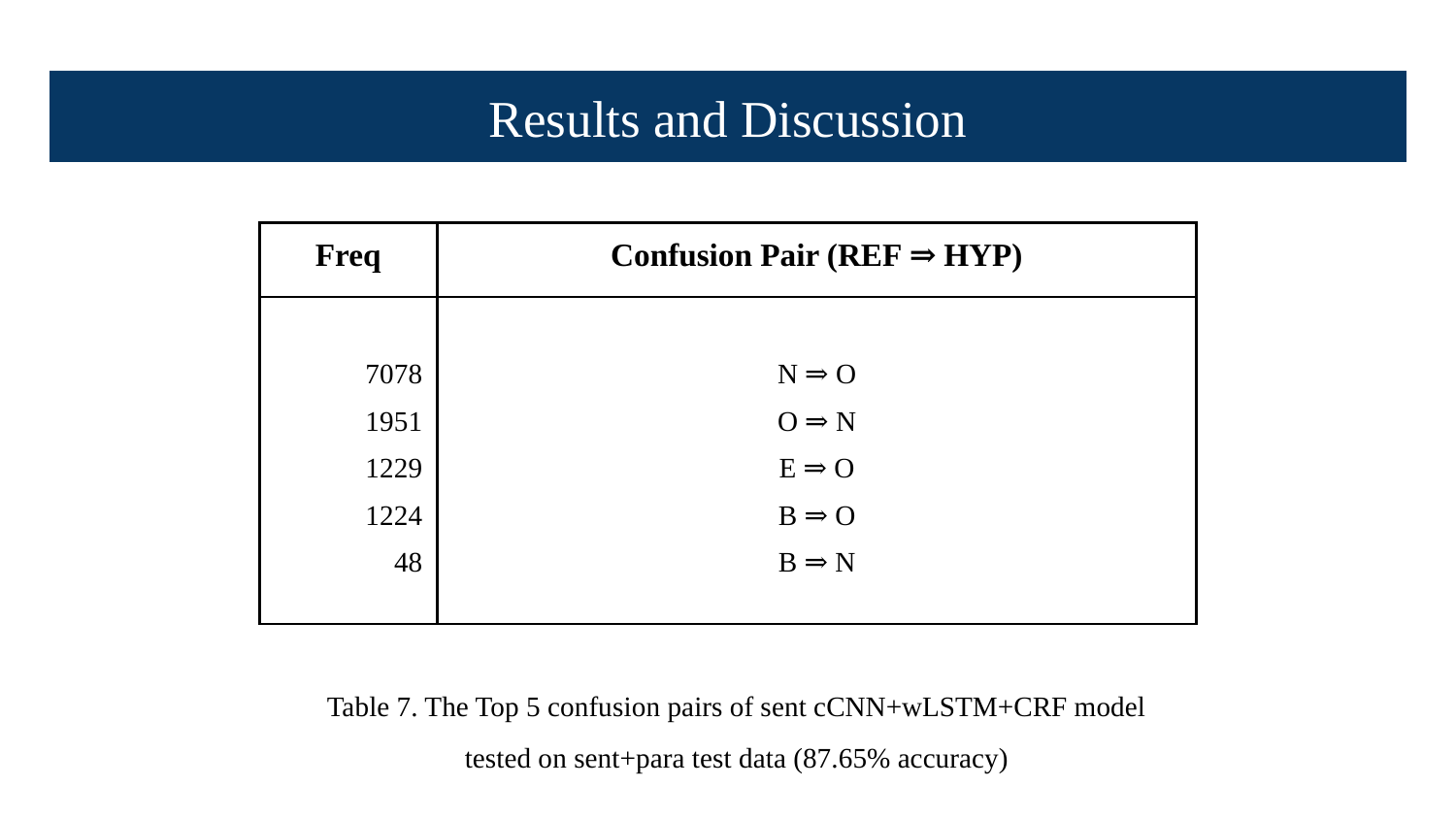

Results and Discussion

| Freq | Confusion Pair (REF ⇒ HYP) |
| --- | --- |
| 7078 1951 1229 1224 48 | N ⇒ O O ⇒ N E ⇒ O B ⇒ O B ⇒ N |
Table 7. The Top 5 confusion pairs of sent cCNN+wLSTM+CRF model
tested on sent+para test data (87.65% accuracy)